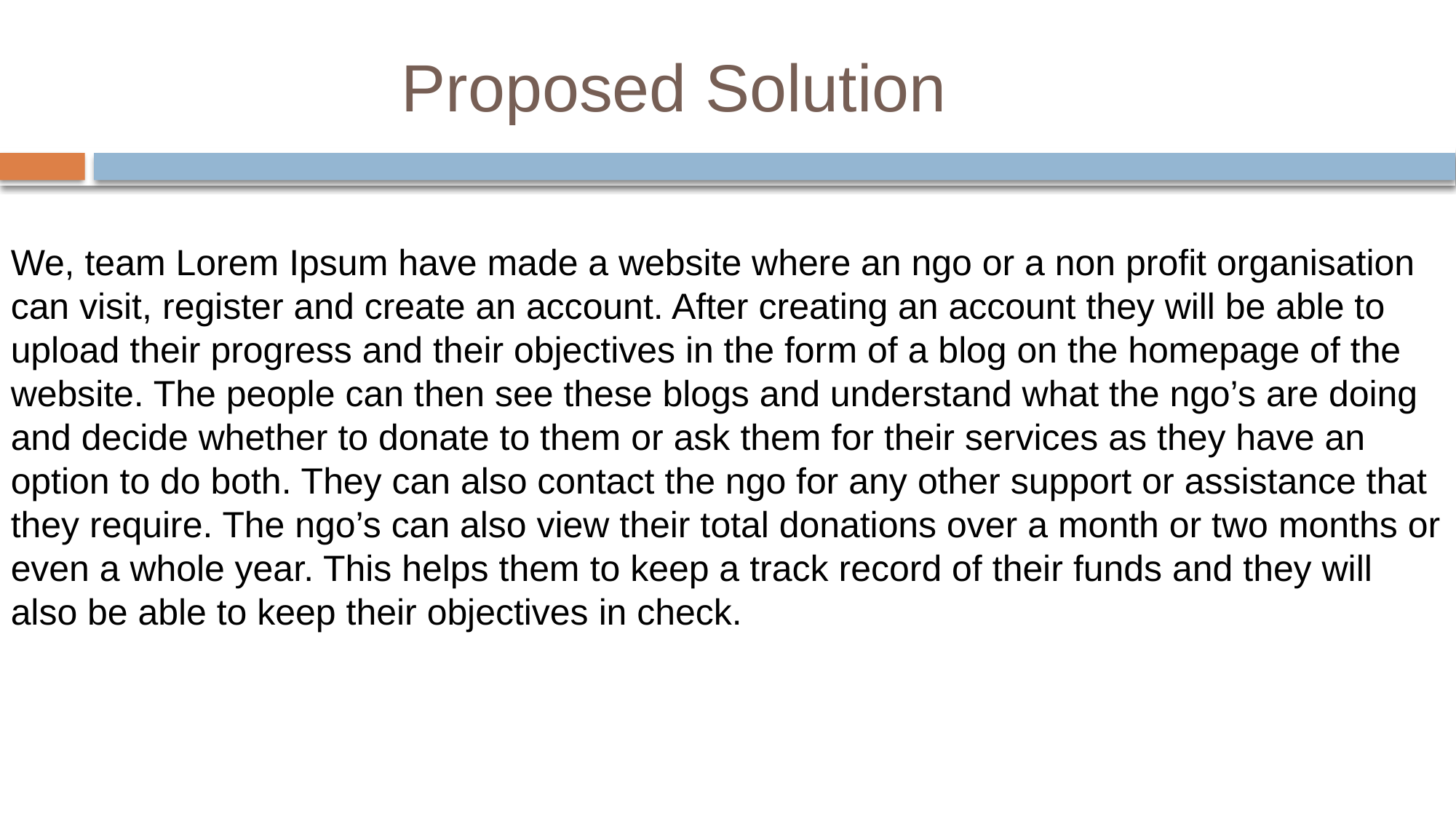

# Proposed Solution
We, team Lorem Ipsum have made a website where an ngo or a non profit organisation can visit, register and create an account. After creating an account they will be able to upload their progress and their objectives in the form of a blog on the homepage of the website. The people can then see these blogs and understand what the ngo’s are doing and decide whether to donate to them or ask them for their services as they have an option to do both. They can also contact the ngo for any other support or assistance that they require. The ngo’s can also view their total donations over a month or two months or even a whole year. This helps them to keep a track record of their funds and they will also be able to keep their objectives in check.